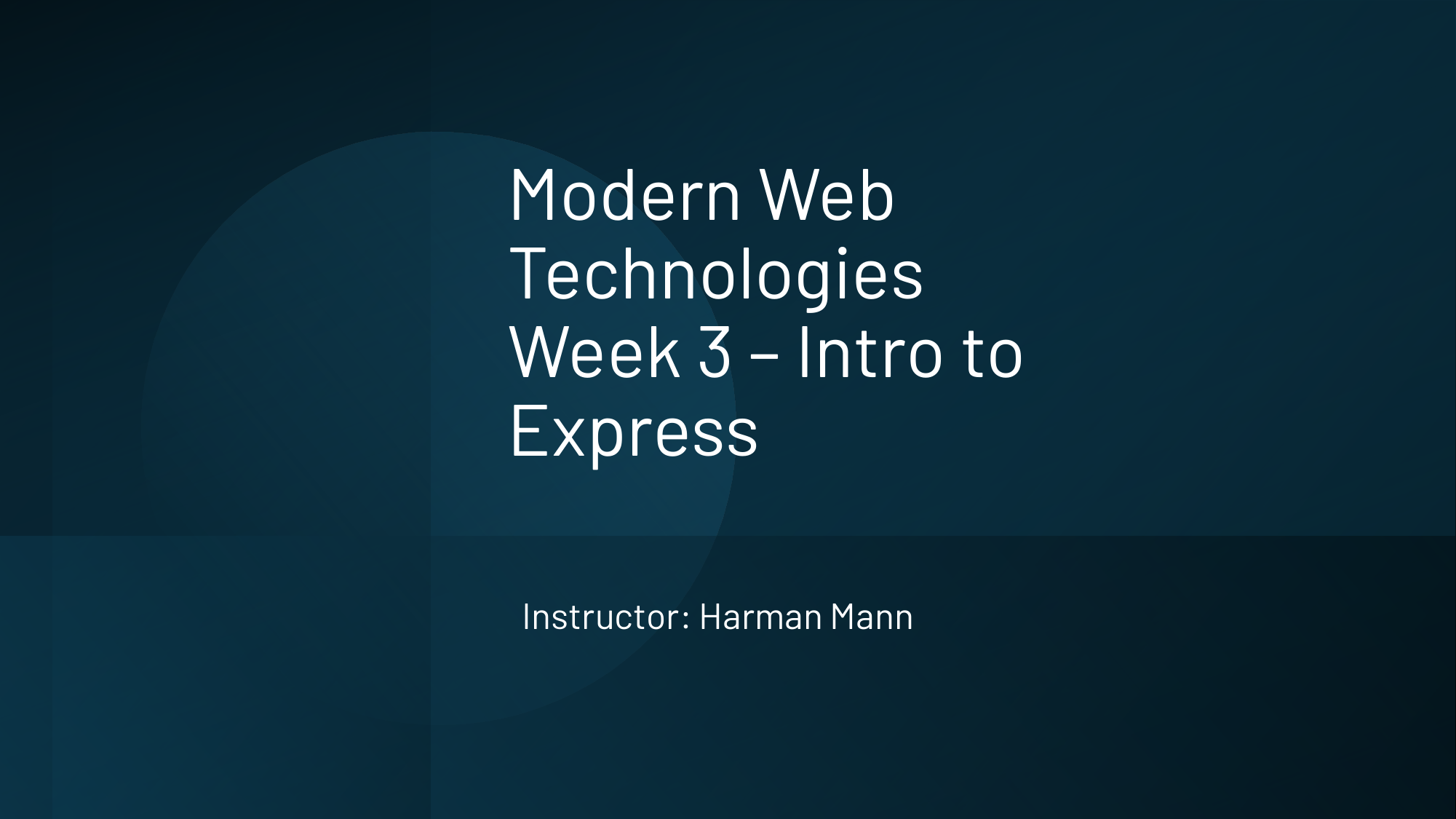

# Modern Web Technologies Week 3 – Intro to Express

Instructor: Harman Mann